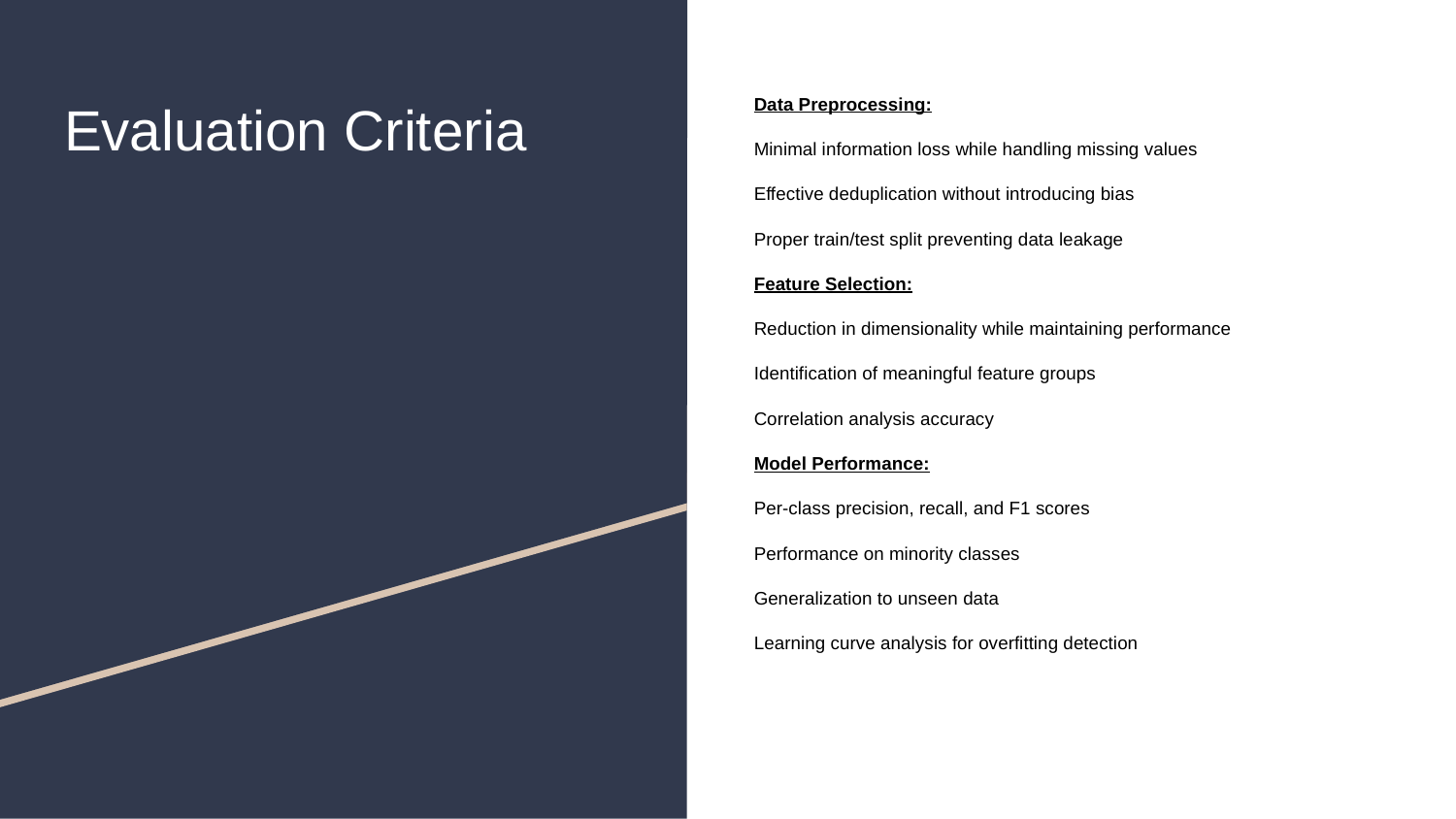

# Evaluation Criteria

Data Preprocessing:
Minimal information loss while handling missing values
Effective deduplication without introducing bias
Proper train/test split preventing data leakage
Feature Selection:
Reduction in dimensionality while maintaining performance
Identification of meaningful feature groups
Correlation analysis accuracy
Model Performance:
Per-class precision, recall, and F1 scores
Performance on minority classes
Generalization to unseen data
Learning curve analysis for overfitting detection